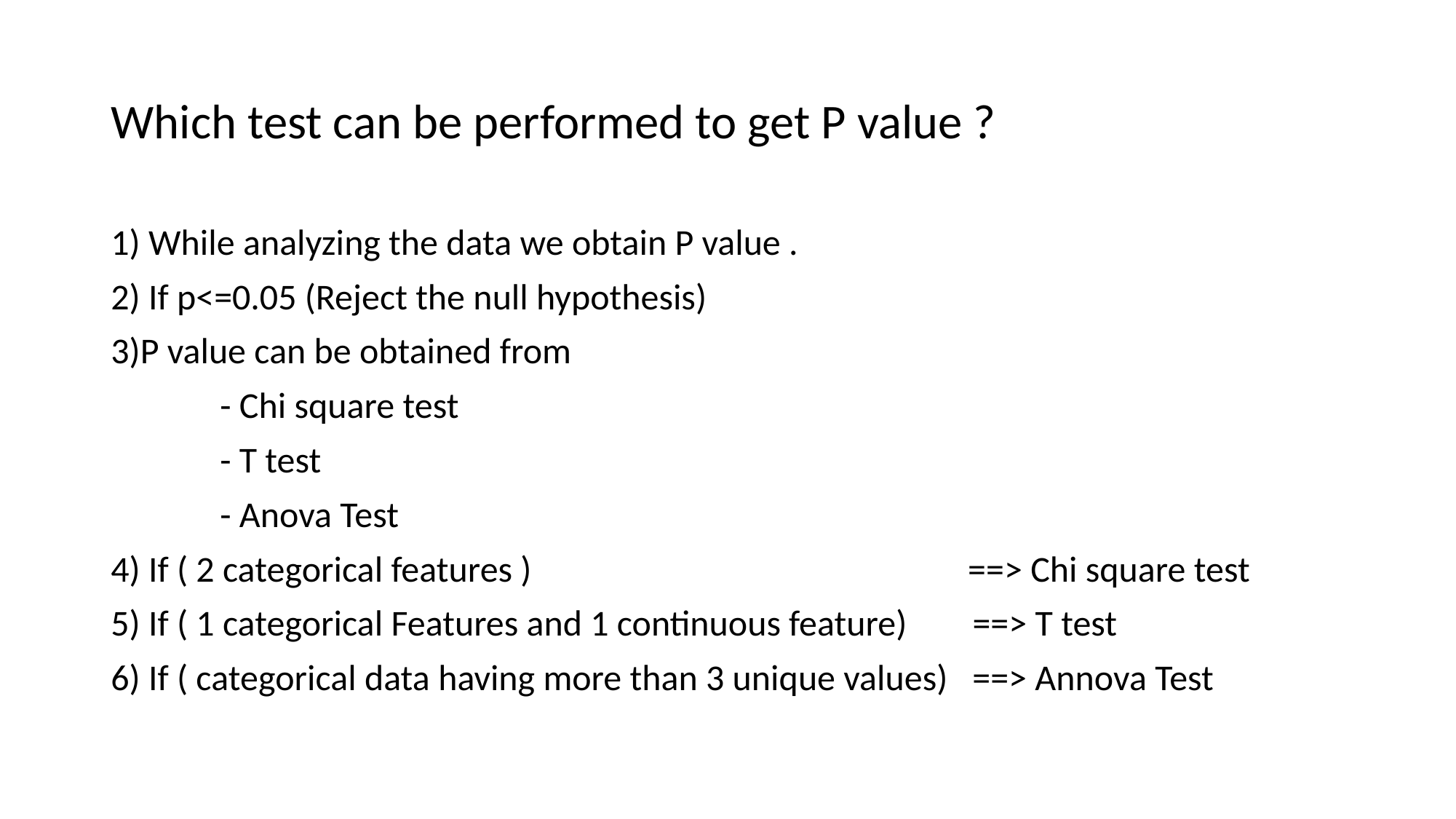

# Which test can be performed to get P value ?
1) While analyzing the data we obtain P value .
2) If p<=0.05 (Reject the null hypothesis)
3)P value can be obtained from
	- Chi square test
	- T test
	- Anova Test
4) If ( 2 categorical features )		                                      ==> Chi square test
5) If ( 1 categorical Features and 1 continuous feature)        ==> T test
6) If ( categorical data having more than 3 unique values)   ==> Annova Test